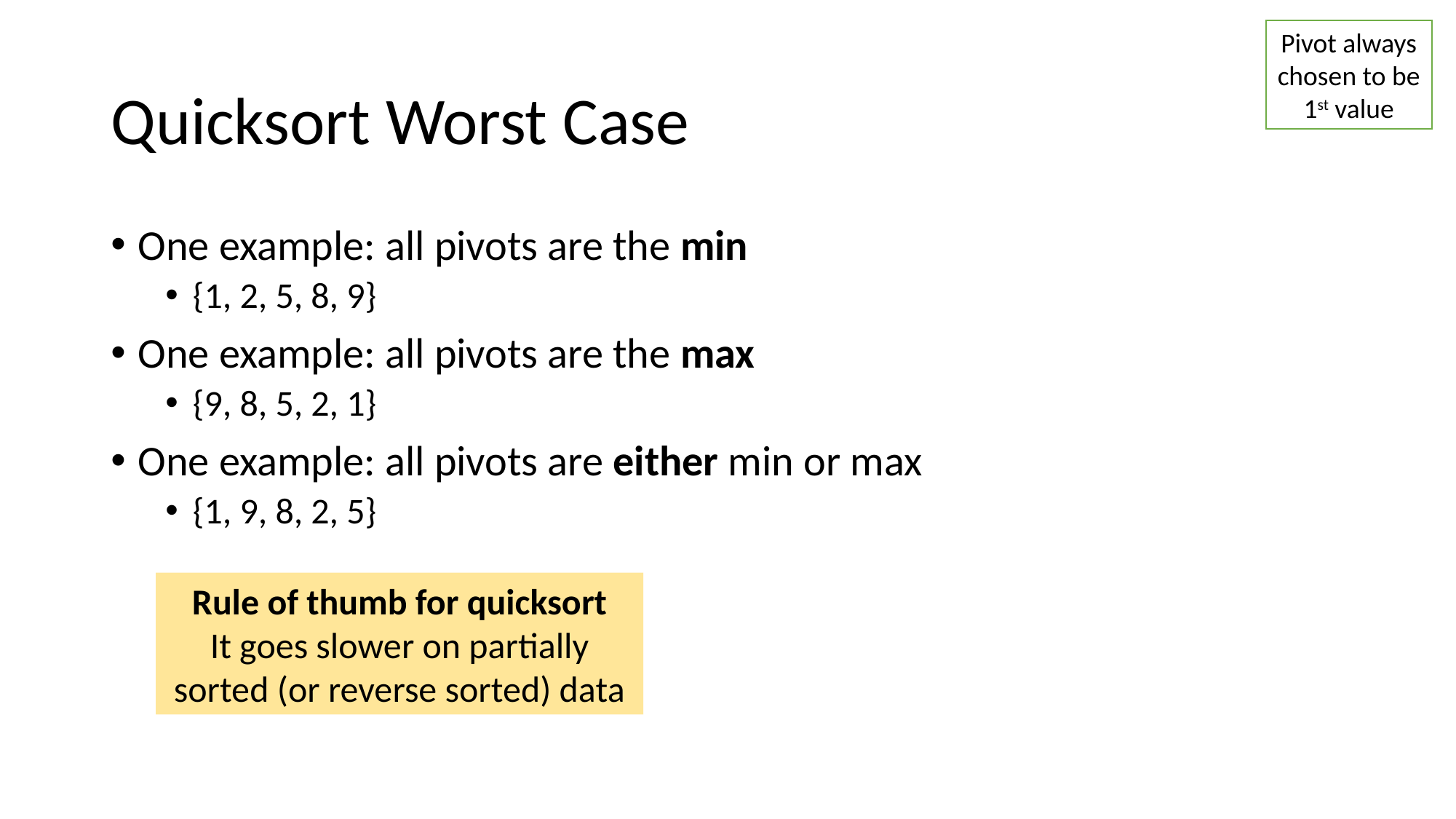

Pivot always chosen to be 1st value
# Quicksort Worst Case
One example: all pivots are the min
{1, 2, 5, 8, 9}
One example: all pivots are the max
{9, 8, 5, 2, 1}
One example: all pivots are either min or max
{1, 9, 8, 2, 5}
Rule of thumb for quicksort
It goes slower on partially sorted (or reverse sorted) data